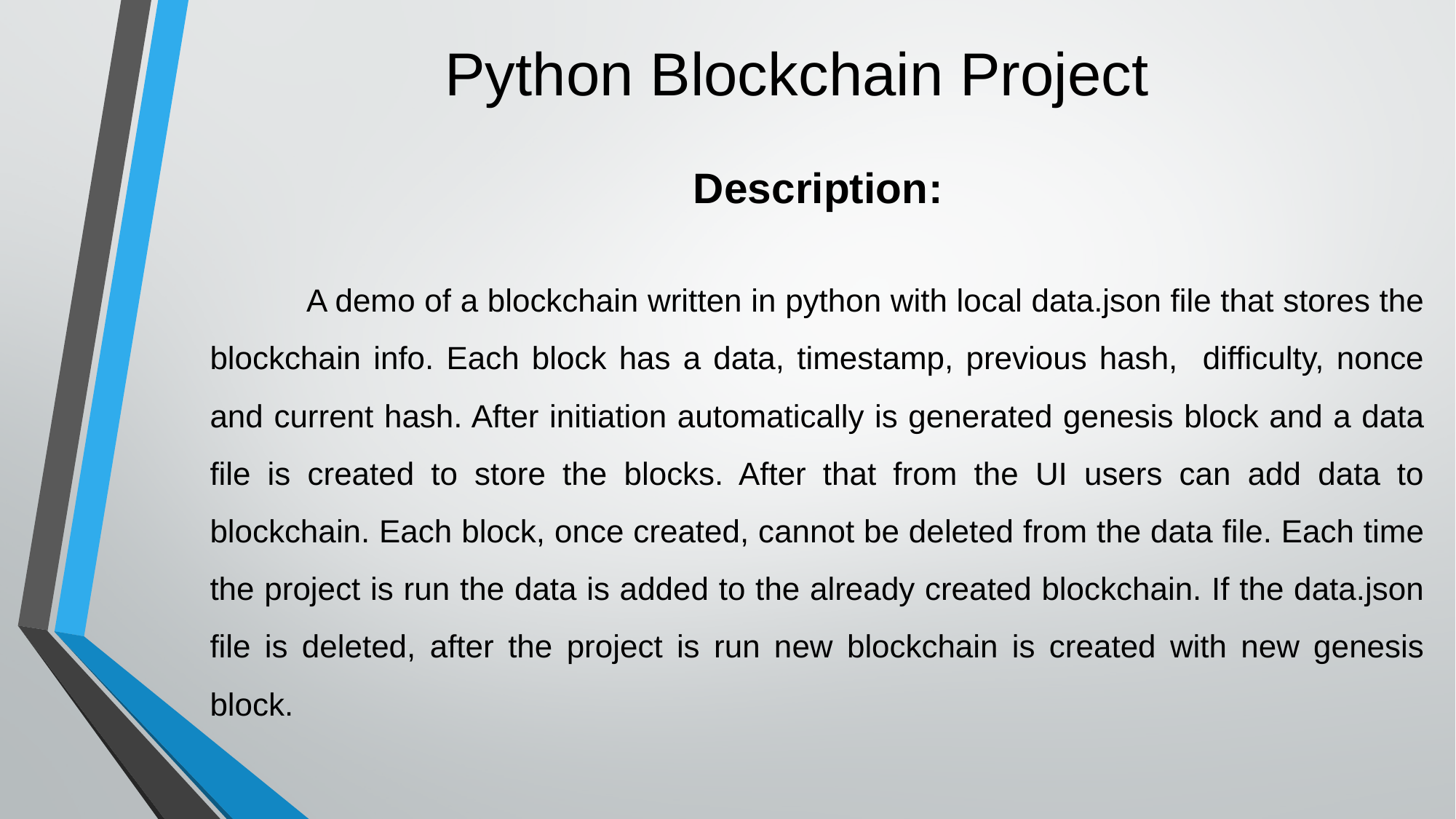

# Python Blockchain Project
Description:

 	A demo of a blockchain written in python with local data.json file that stores the blockchain info. Each block has a data, timestamp, previous hash,  difficulty, nonce and current hash. After initiation automatically is generated genesis block and a data file is created to store the blocks. After that from the UI users can add data to blockchain. Each block, once created, cannot be deleted from the data file. Each time the project is run the data is added to the already created blockchain. If the data.json file is deleted, after the project is run new blockchain is created with new genesis block.